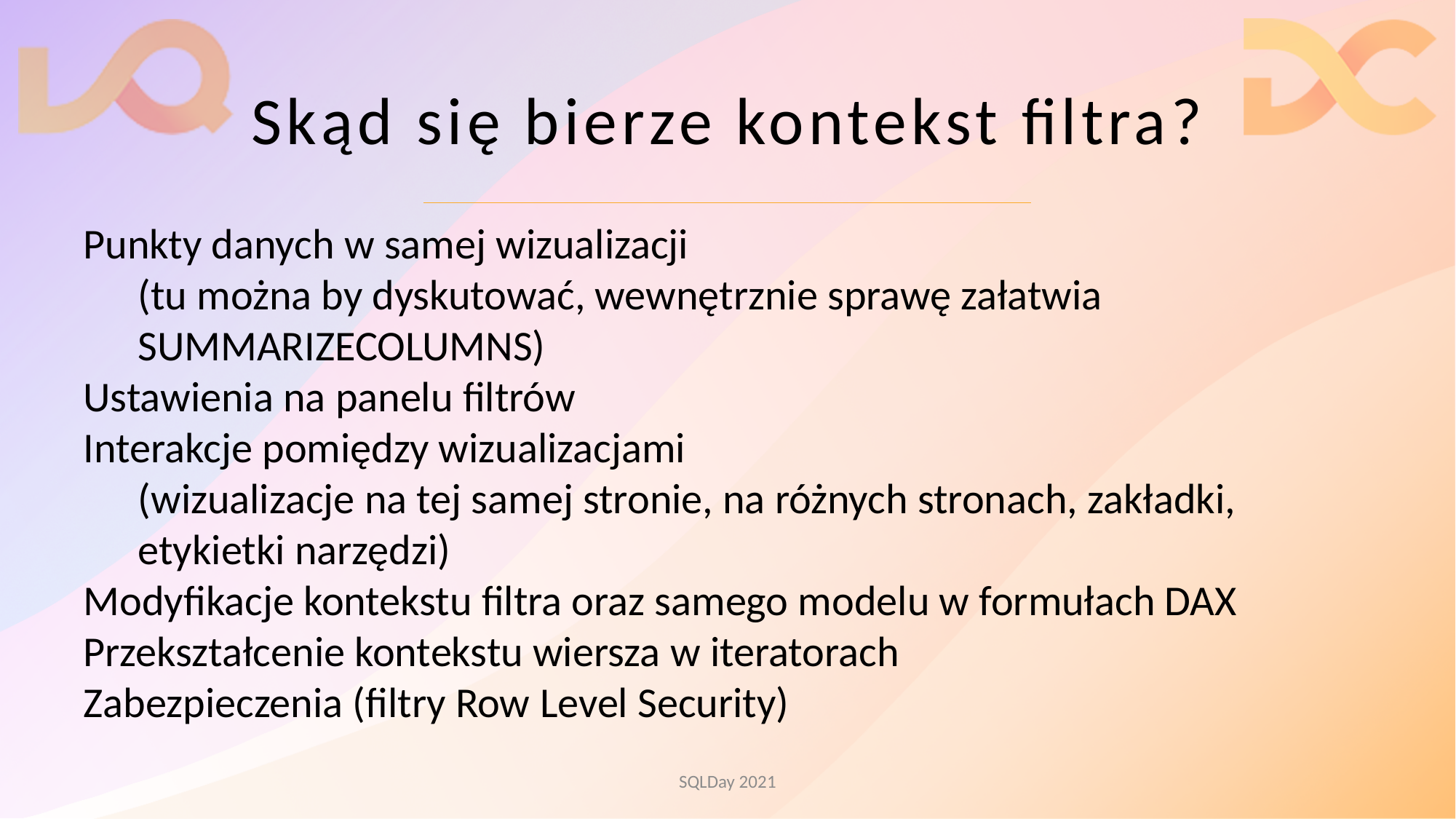

# Skąd się bierze kontekst filtra?
Punkty danych w samej wizualizacji
(tu można by dyskutować, wewnętrznie sprawę załatwia SUMMARIZECOLUMNS)
Ustawienia na panelu filtrów
Interakcje pomiędzy wizualizacjami
(wizualizacje na tej samej stronie, na różnych stronach, zakładki,
etykietki narzędzi)
Modyfikacje kontekstu filtra oraz samego modelu w formułach DAX
Przekształcenie kontekstu wiersza w iteratorach
Zabezpieczenia (filtry Row Level Security)
SQLDay 2021